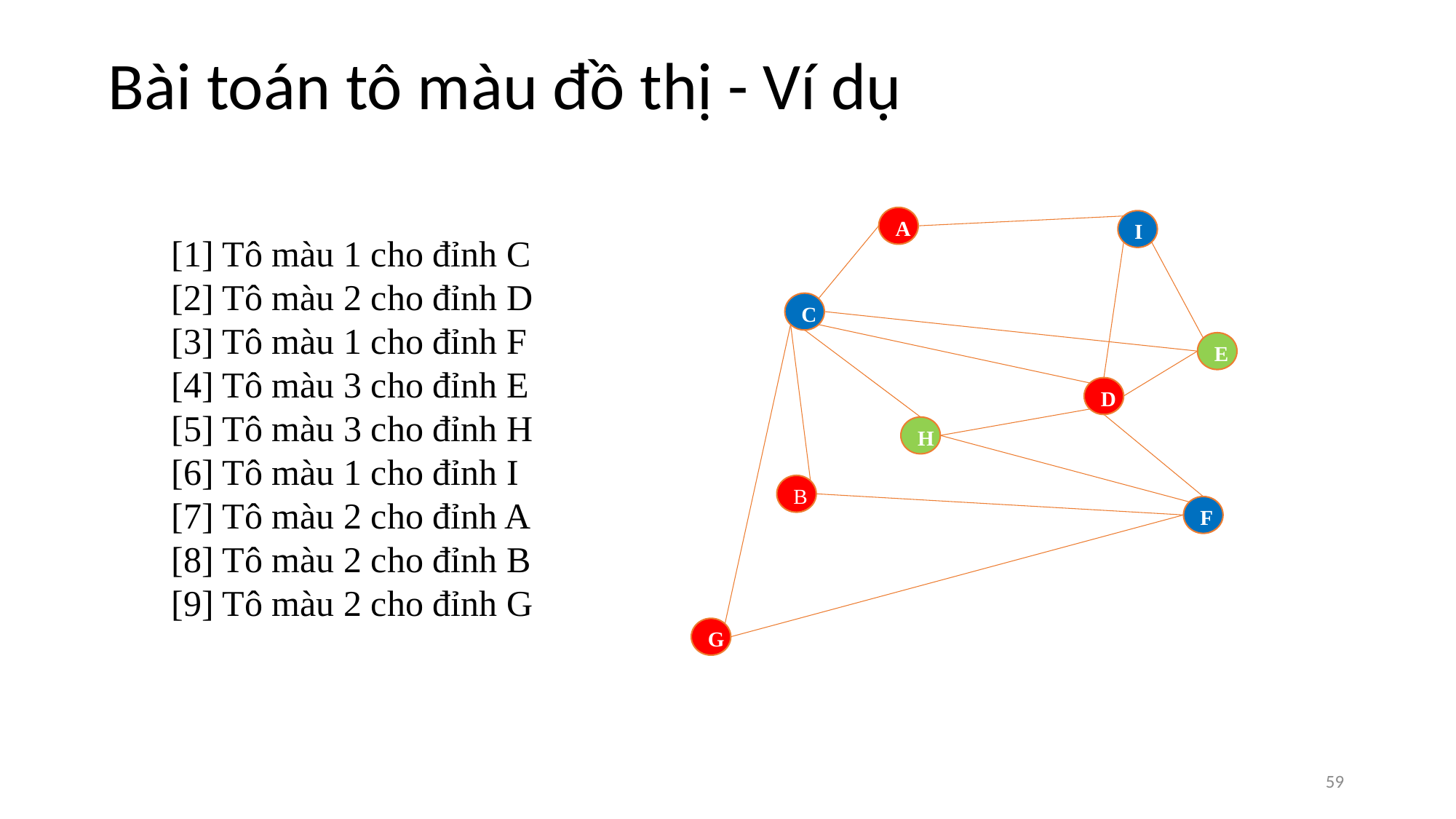

# Bài toán tô màu đồ thị - Ví dụ
A
I
C
E
D
H
B
F
G
[1] Tô màu 1 cho đỉnh C
[2] Tô màu 2 cho đỉnh D
[3] Tô màu 1 cho đỉnh F
[4] Tô màu 3 cho đỉnh E
[5] Tô màu 3 cho đỉnh H
[6] Tô màu 1 cho đỉnh I
[7] Tô màu 2 cho đỉnh A
[8] Tô màu 2 cho đỉnh B
[9] Tô màu 2 cho đỉnh G
59